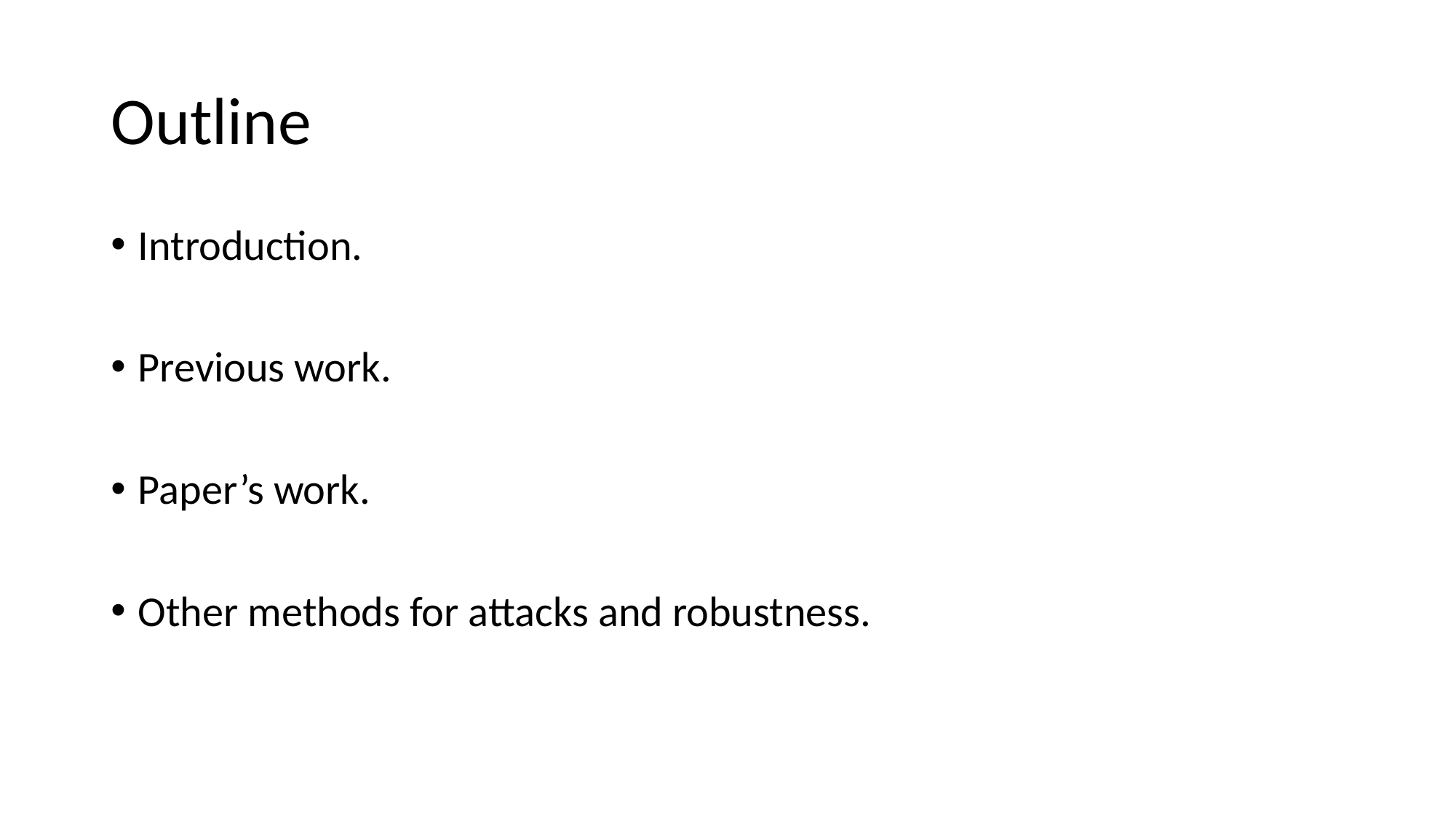

# Outline
Introduction.

Previous work.

Paper’s work.

Other methods for attacks and robustness.